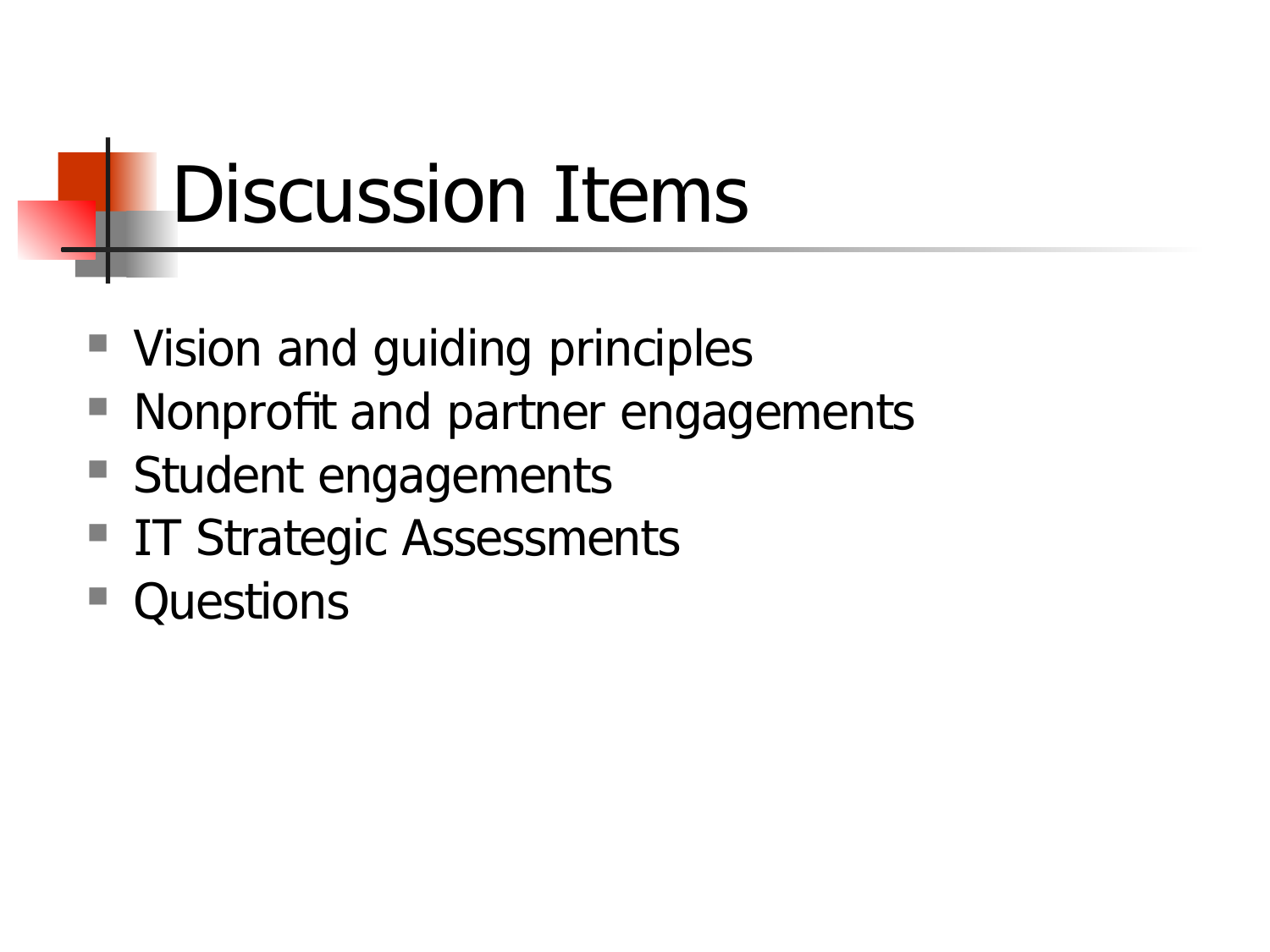

Discussion Items
Vision and guiding principles
Nonprofit and partner engagements
Student engagements
IT Strategic Assessments
Questions